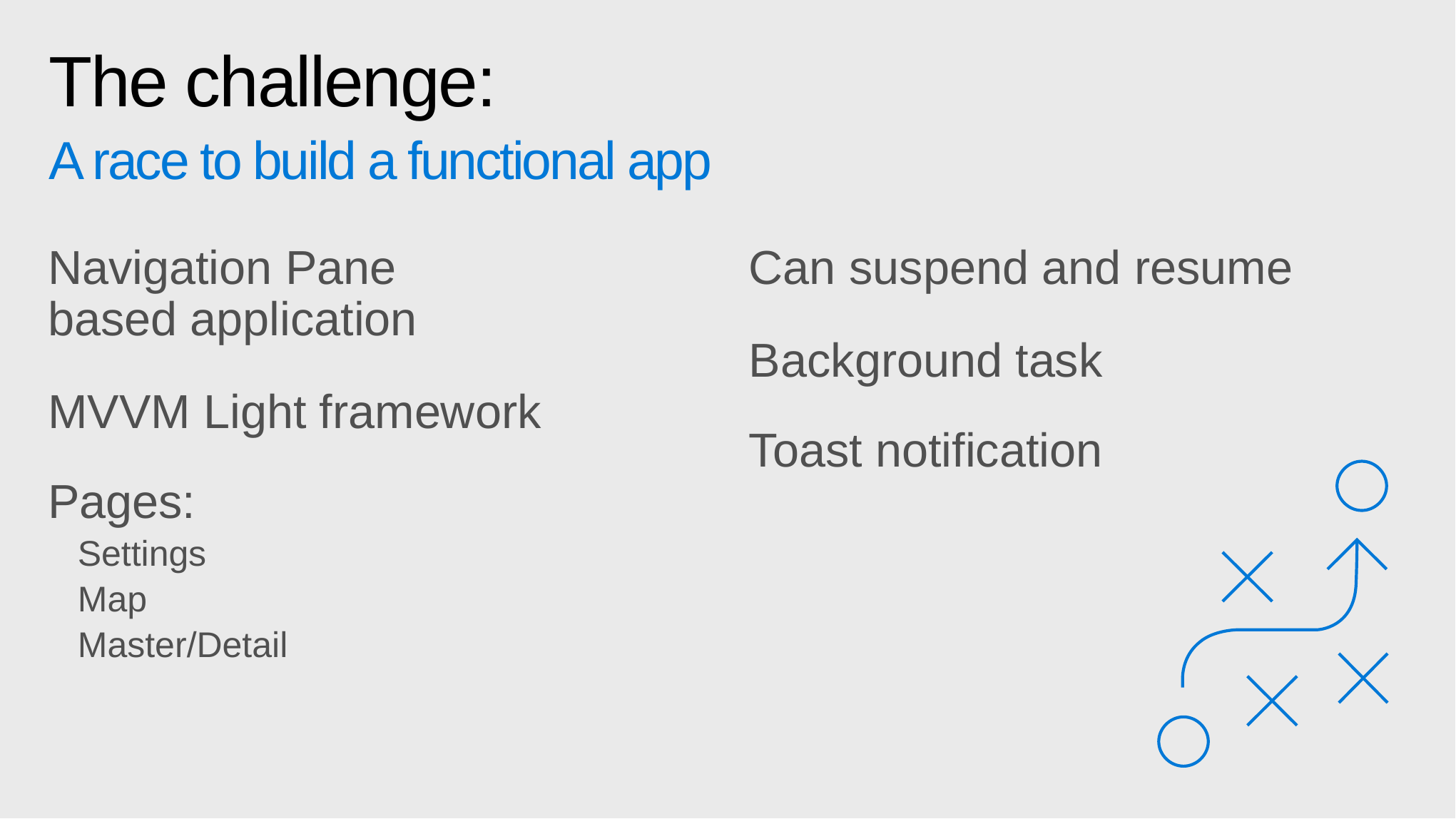

# The challenge: A race to build a functional app
Navigation Pane
based application
MVVM Light framework
Pages:
Settings
Map
Master/Detail
Can suspend and resume
Background task
Toast notification